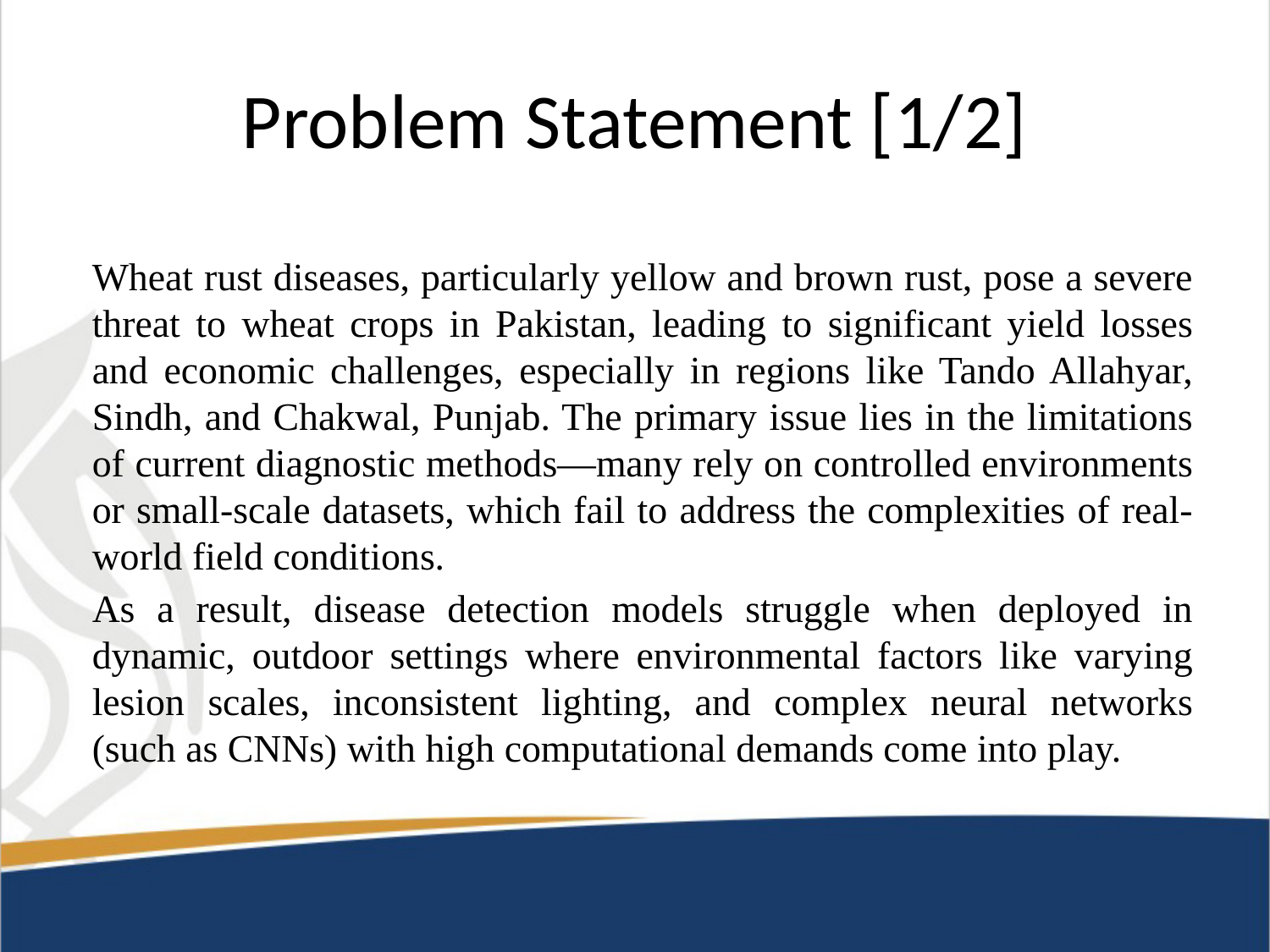

# Problem Statement [1/2]

Wheat rust diseases, particularly yellow and brown rust, pose a severe threat to wheat crops in Pakistan, leading to significant yield losses and economic challenges, especially in regions like Tando Allahyar, Sindh, and Chakwal, Punjab. The primary issue lies in the limitations of current diagnostic methods—many rely on controlled environments or small-scale datasets, which fail to address the complexities of real-world field conditions.
As a result, disease detection models struggle when deployed in dynamic, outdoor settings where environmental factors like varying lesion scales, inconsistent lighting, and complex neural networks (such as CNNs) with high computational demands come into play.